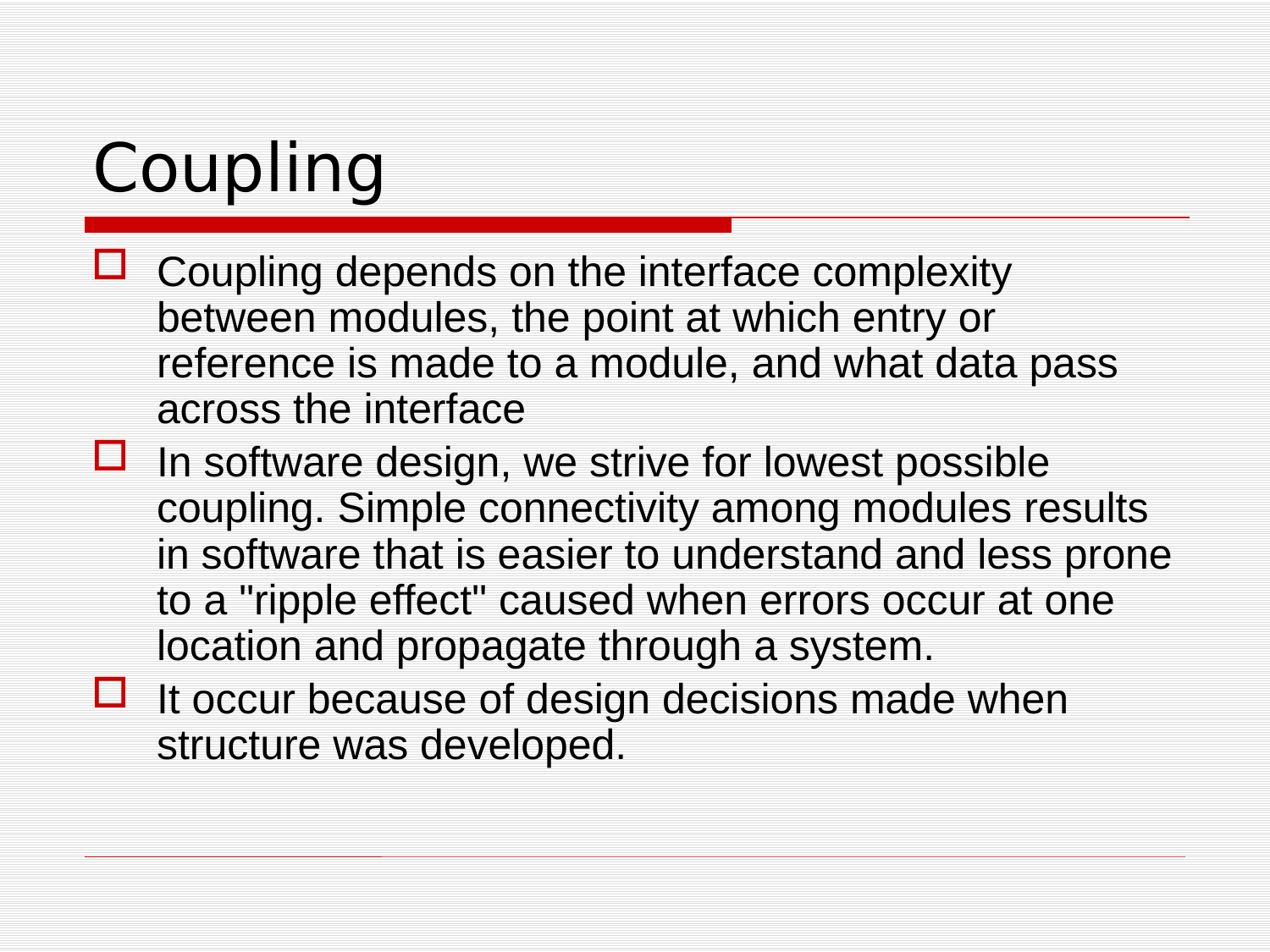

# Coupling
Coupling depends on the interface complexity between modules, the point at which entry or reference is made to a module, and what data pass across the interface
In software design, we strive for lowest possible coupling. Simple connectivity among modules results in software that is easier to understand and less prone to a "ripple effect" caused when errors occur at one location and propagate through a system.
It occur because of design decisions made when structure was developed.